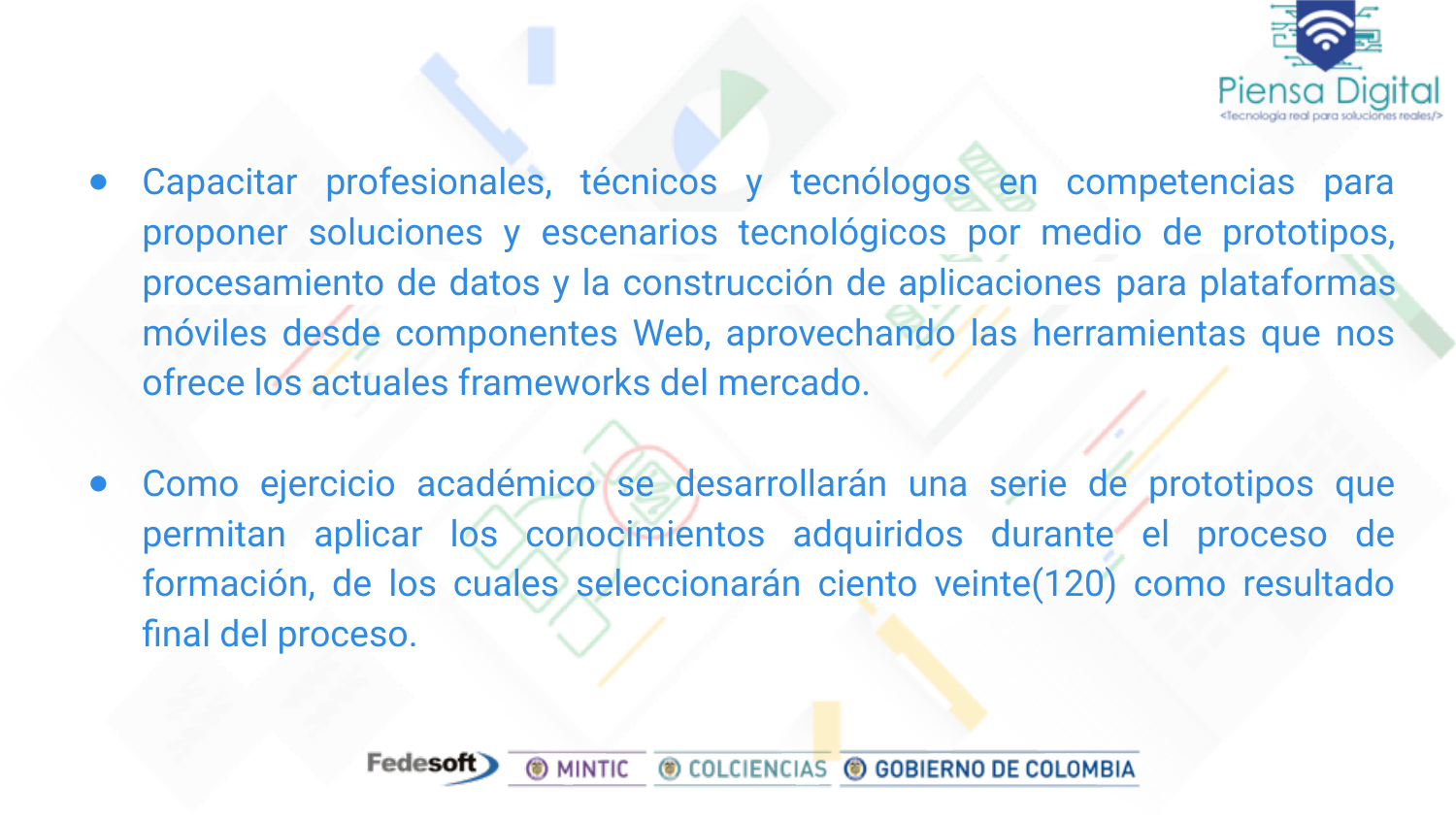

Capacitar profesionales, técnicos y tecnólogos en competencias para proponer soluciones y escenarios tecnológicos por medio de prototipos, procesamiento de datos y la construcción de aplicaciones para plataformas móviles desde componentes Web, aprovechando las herramientas que nos ofrece los actuales frameworks del mercado.

Como ejercicio académico se desarrollarán una serie de prototipos que permitan aplicar los conocimientos adquiridos durante el proceso de formación, de los cuales seleccionarán ciento veinte(120) como resultado final del proceso.